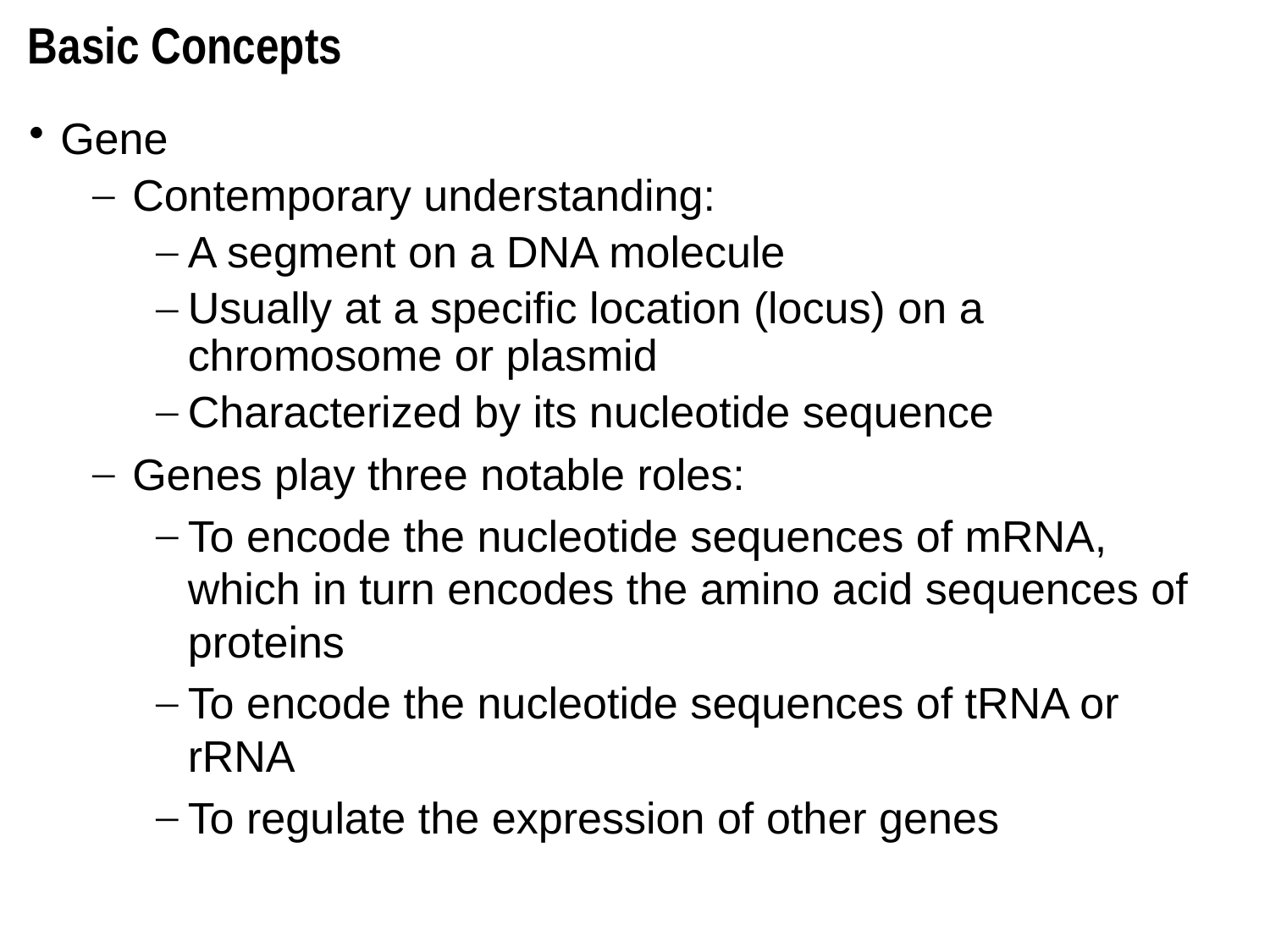

# Basic Concepts
Gene
Contemporary understanding:
A segment on a DNA molecule
Usually at a specific location (locus) on a chromosome or plasmid
Characterized by its nucleotide sequence
Genes play three notable roles:
To encode the nucleotide sequences of mRNA, which in turn encodes the amino acid sequences of proteins
To encode the nucleotide sequences of tRNA or rRNA
To regulate the expression of other genes